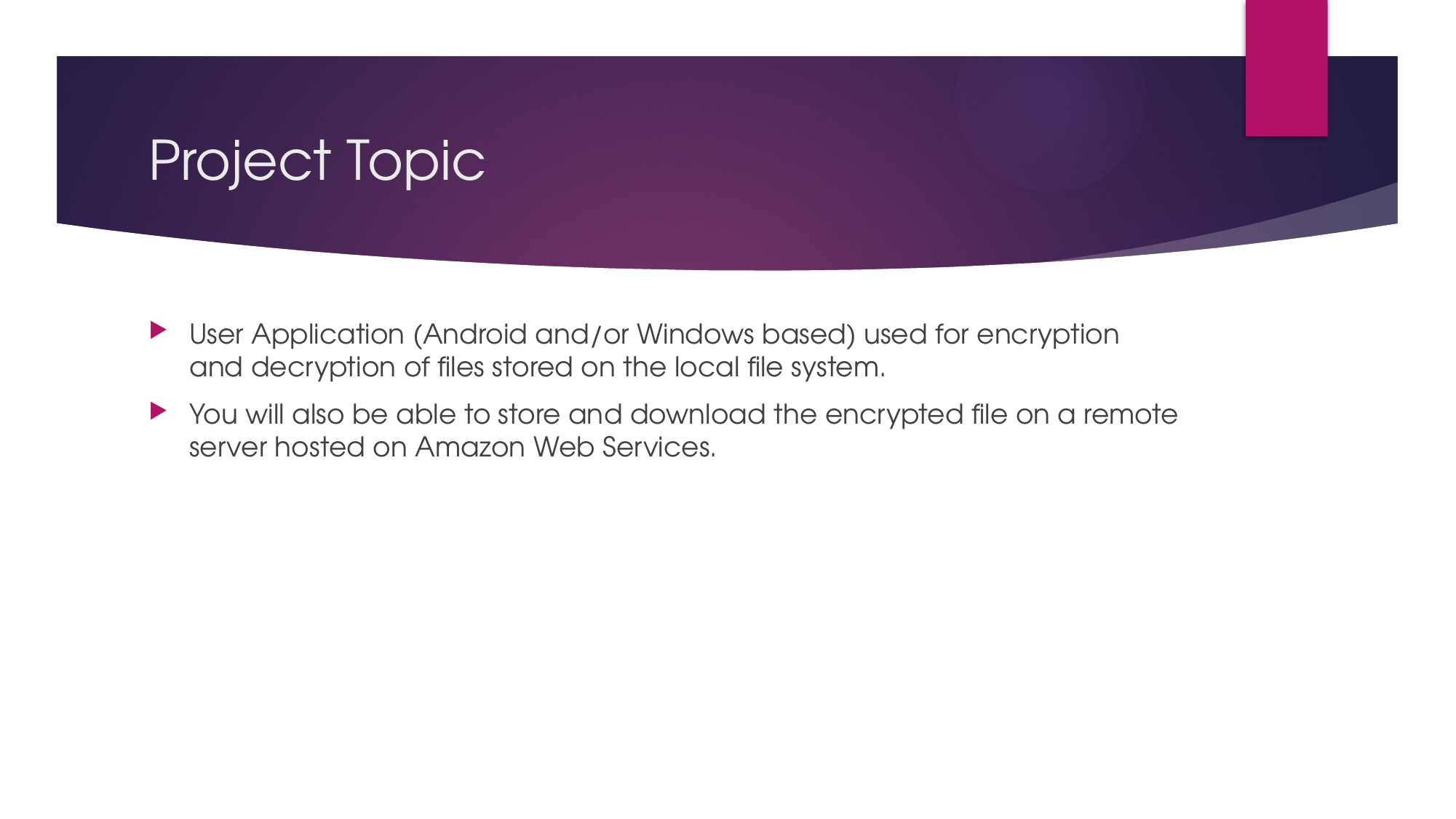

# Project Topic
User Application (Android and/or Windows based) used for encryption and decryption of files stored on the local file system.
You will also be able to store and download the encrypted file on a remote server hosted on Amazon Web Services.